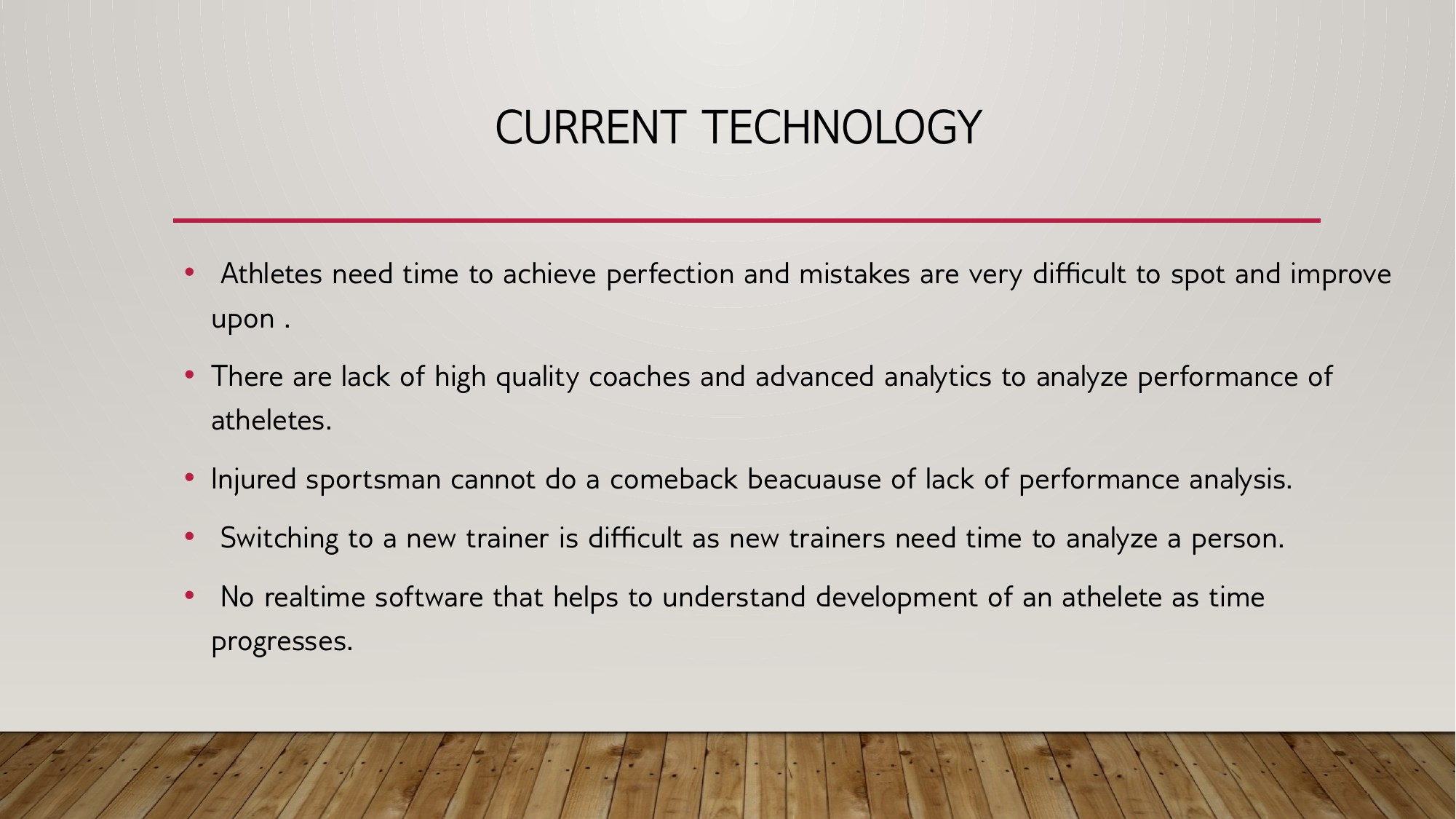

# CURRENT technology
 Athletes need time to achieve perfection and mistakes are very difficult to spot and improve upon .
There are lack of high quality coaches and advanced analytics to analyze performance of atheletes.
Injured sportsman cannot do a comeback beacuause of lack of performance analysis.
 Switching to a new trainer is difficult as new trainers need time to analyze a person.
 No realtime software that helps to understand development of an athelete as time progresses.